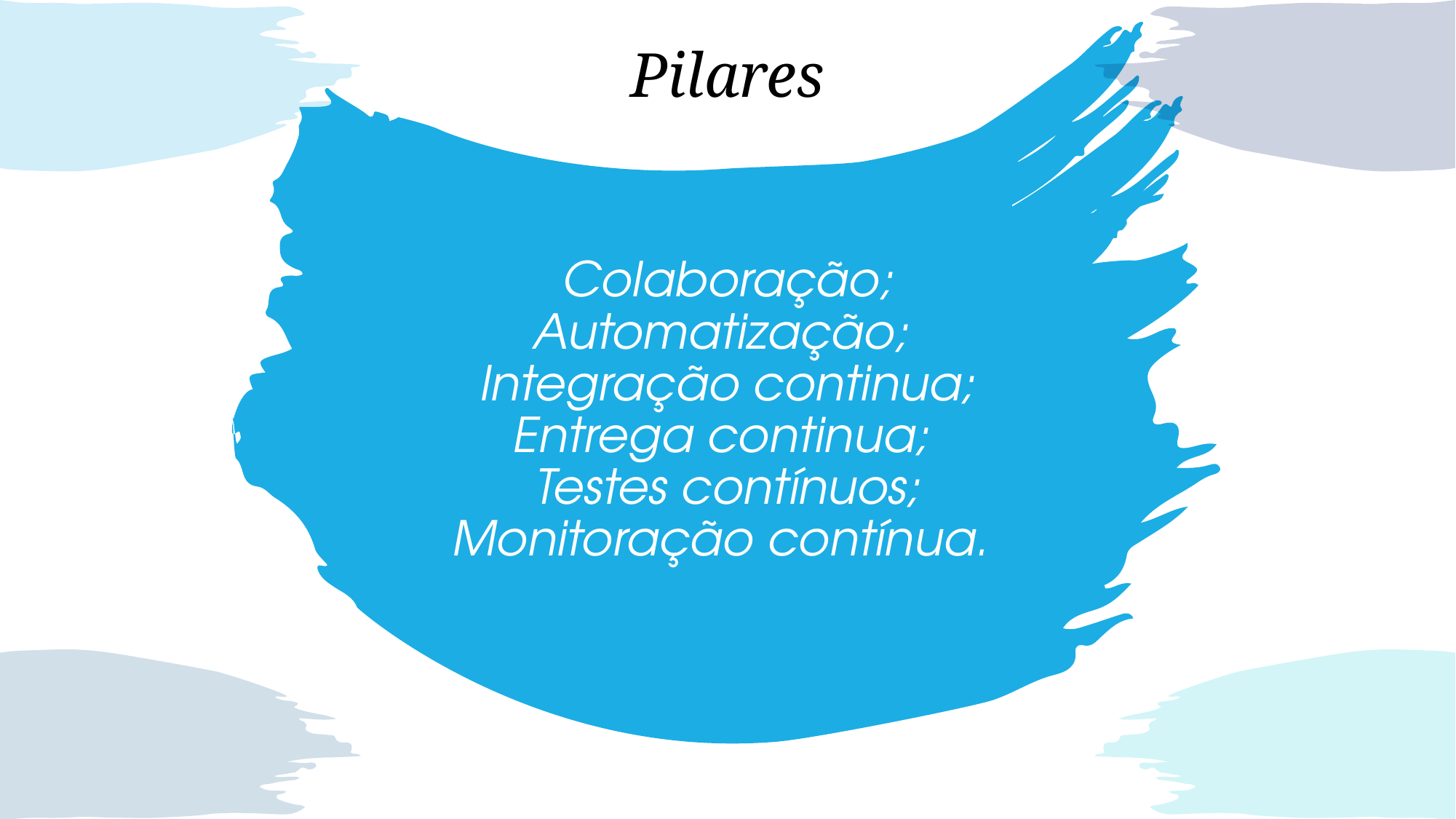

Pilares
# Colaboração; Automatização; Integração continua; Entrega continua; Testes contínuos; Monitoração contínua.